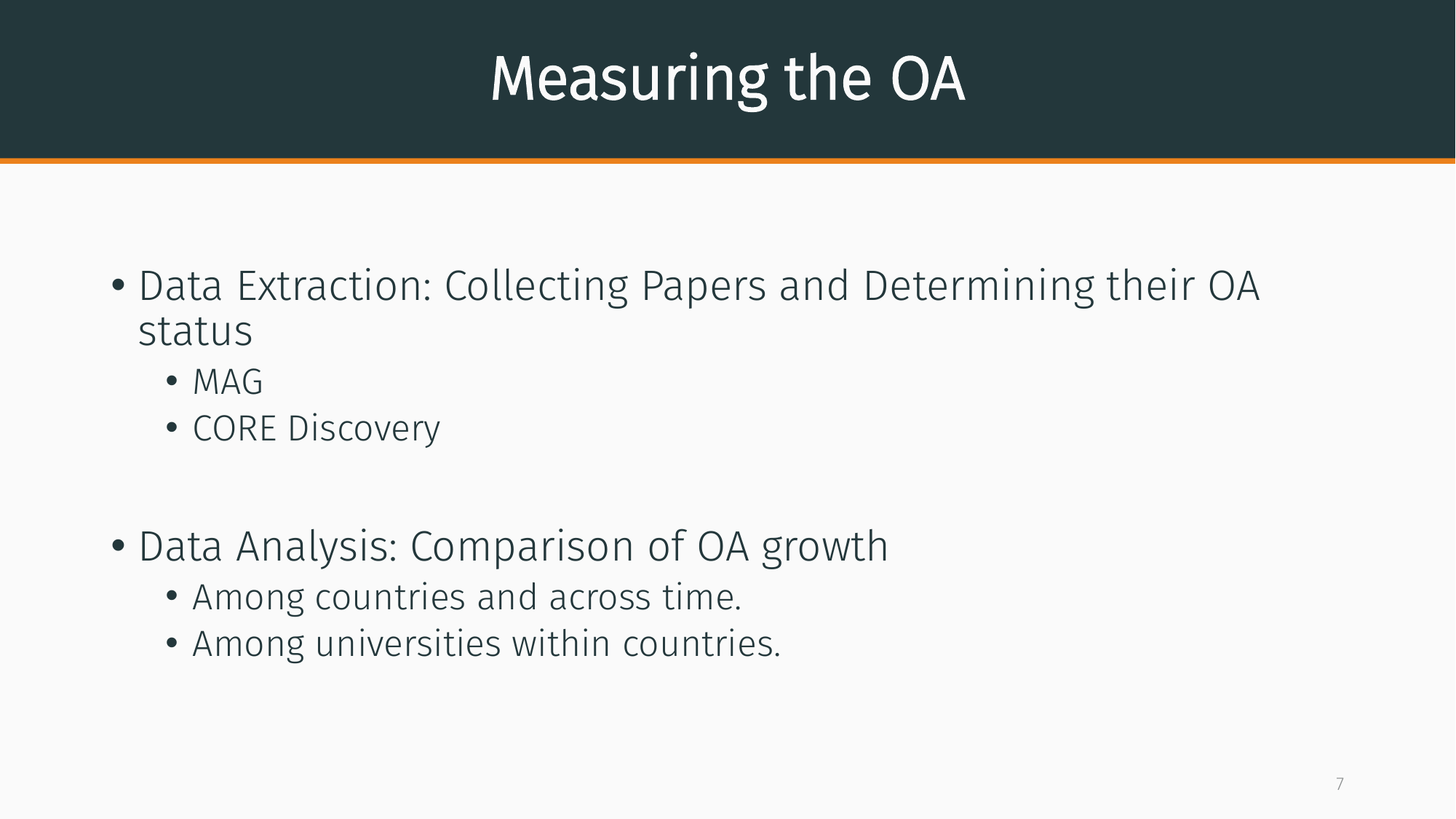

# Measuring the OA

Data Extraction: Collecting Papers and Determining their OA status
MAG
CORE Discovery

Data Analysis: Comparison of OA growth
Among countries and across time.
Among universities within countries.
7